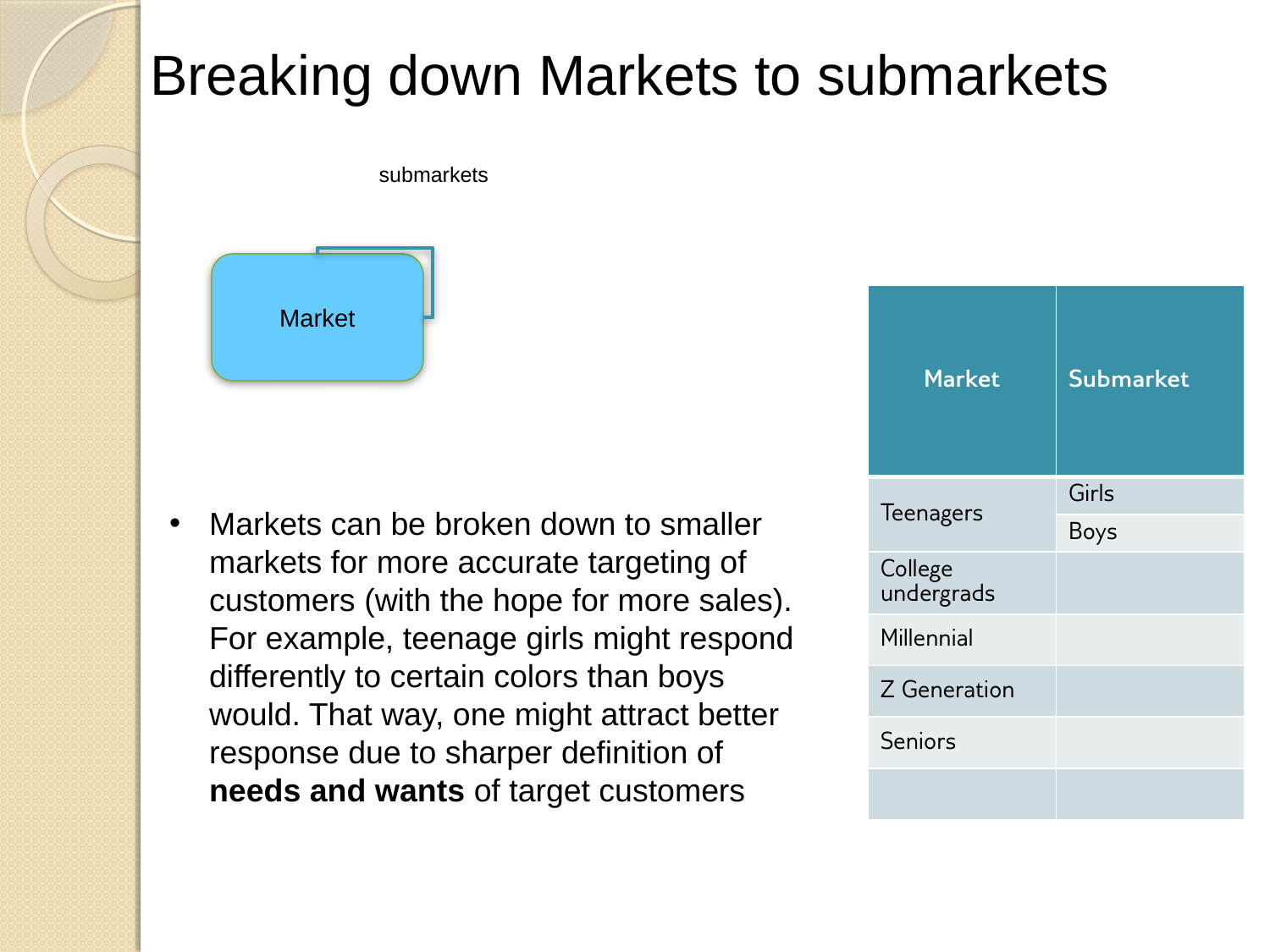

Breaking down Markets to submarkets
submarkets
Market
| Market | Submarket |
| --- | --- |
| Teenagers | Girls |
|  | Boys |
| College undergrads |  |
| Millennial |  |
| Z Generation |  |
| Seniors |  |
|  |  |
Markets can be broken down to smaller markets for more accurate targeting of customers (with the hope for more sales). For example, teenage girls might respond differently to certain colors than boys would. That way, one might attract better response due to sharper definition of needs and wants of target customers